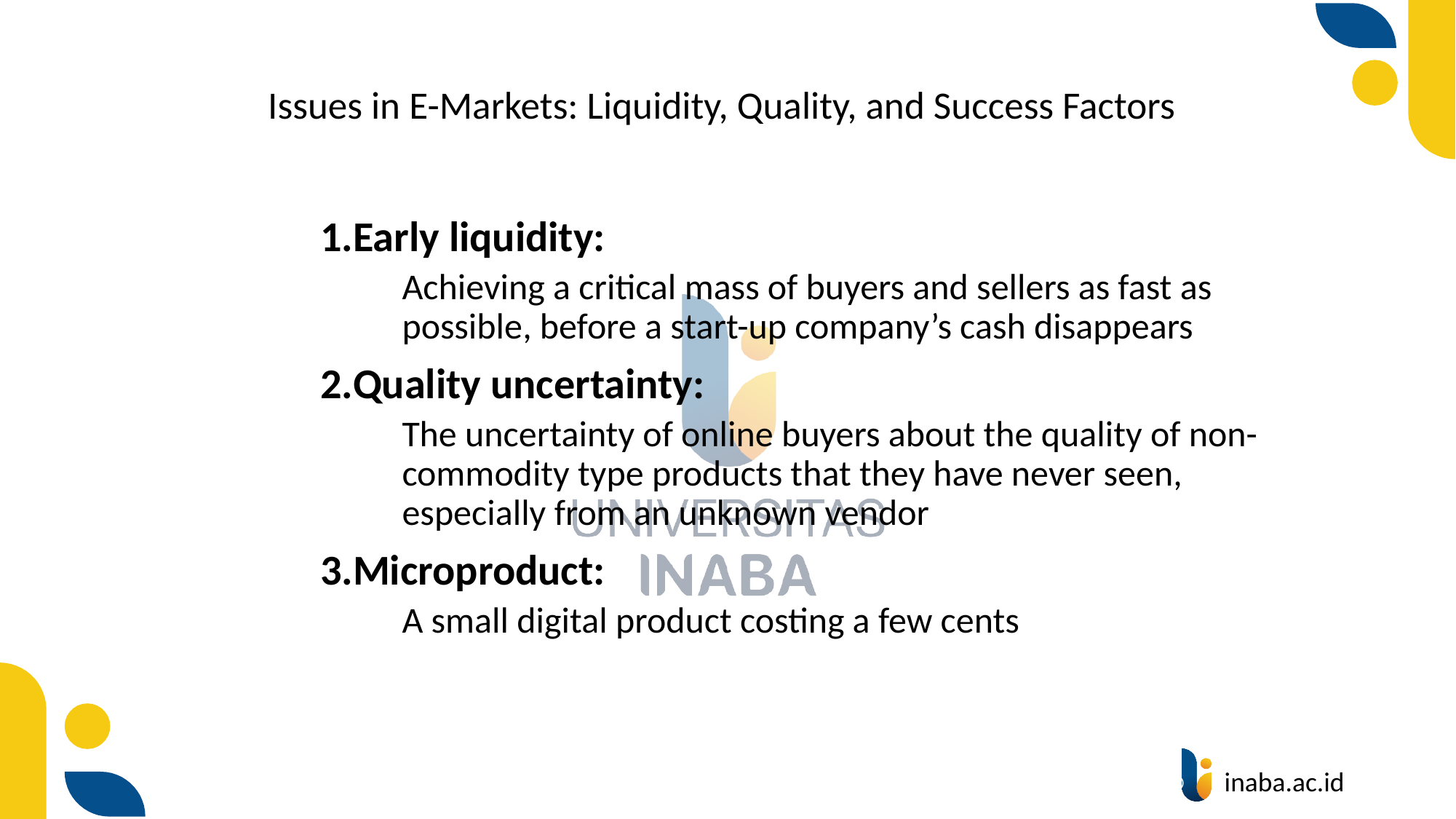

# Issues in E-Markets: Liquidity, Quality, and Success Factors
Early liquidity:
	Achieving a critical mass of buyers and sellers as fast as possible, before a start-up company’s cash disappears
Quality uncertainty:
	The uncertainty of online buyers about the quality of non-commodity type products that they have never seen, especially from an unknown vendor
Microproduct:
	A small digital product costing a few cents
68
© Prentice Hall 2020